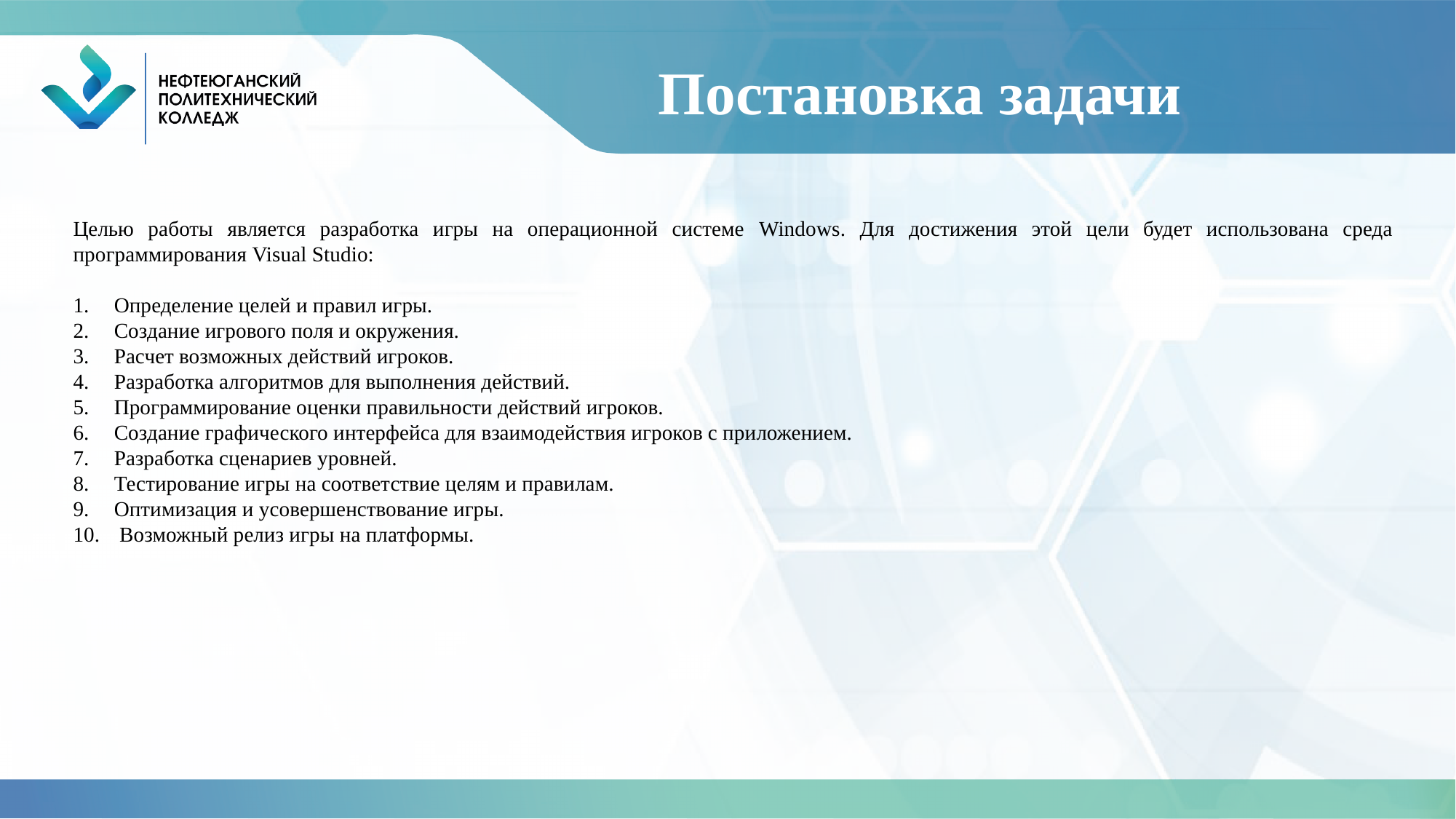

# Постановка задачи
Целью работы является разработка игры на операционной системе Windows. Для достижения этой цели будет использована среда программирования Visual Studio:

Определение целей и правил игры.
Создание игрового поля и окружения.
Расчет возможных действий игроков.
Разработка алгоритмов для выполнения действий.
Программирование оценки правильности действий игроков.
Создание графического интерфейса для взаимодействия игроков с приложением.
Разработка сценариев уровней.
Тестирование игры на соответствие целям и правилам.
Оптимизация и усовершенствование игры.
 Возможный релиз игры на платформы.